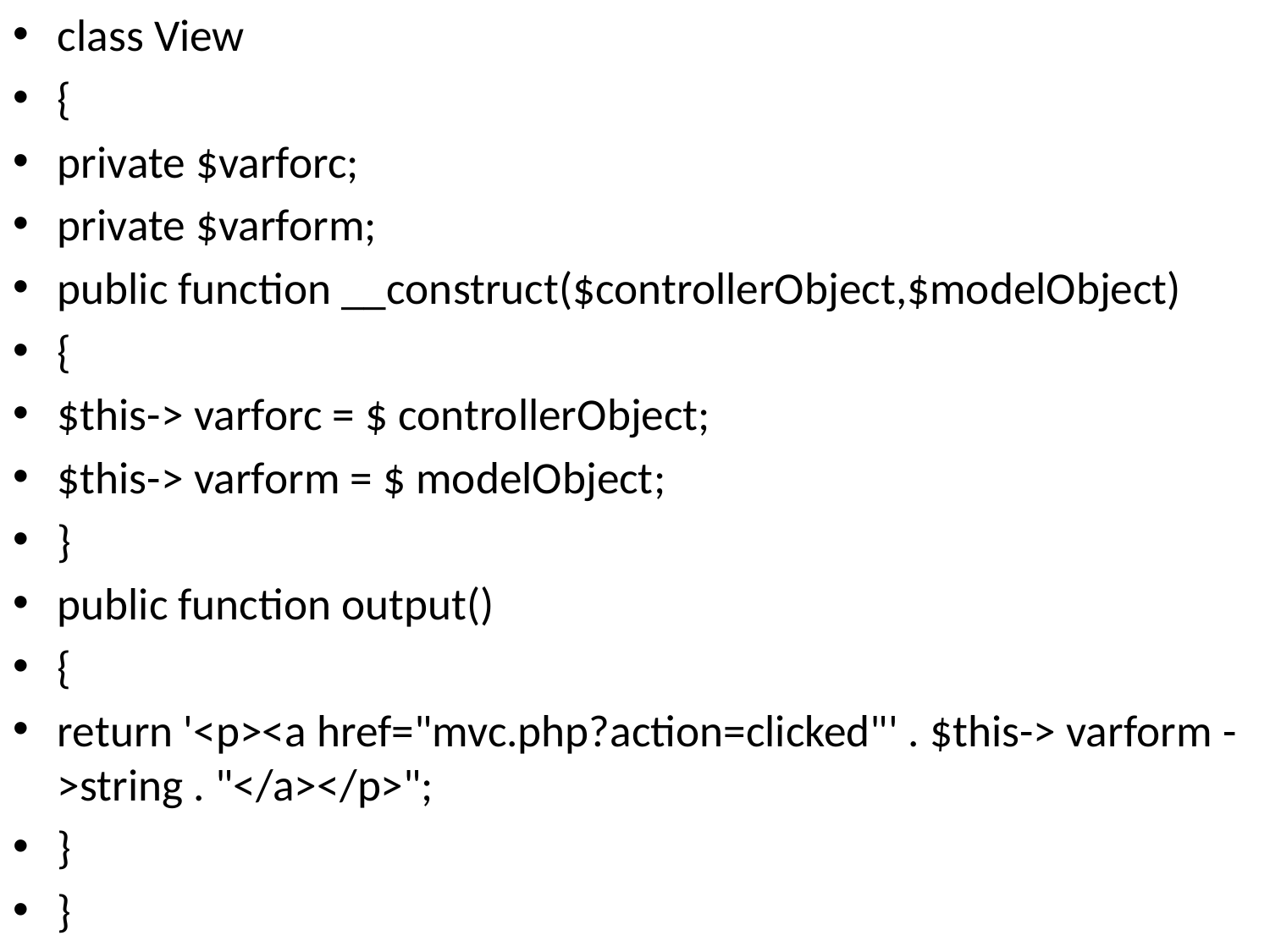

class View
{
private $varforc;
private $varform;
public function __construct($controllerObject,$modelObject)
{
$this-> varforc = $ controllerObject;
$this-> varform = $ modelObject;
}
public function output()
{
return '<p><a href="mvc.php?action=clicked"' . $this-> varform ->string . "</a></p>";
}
}